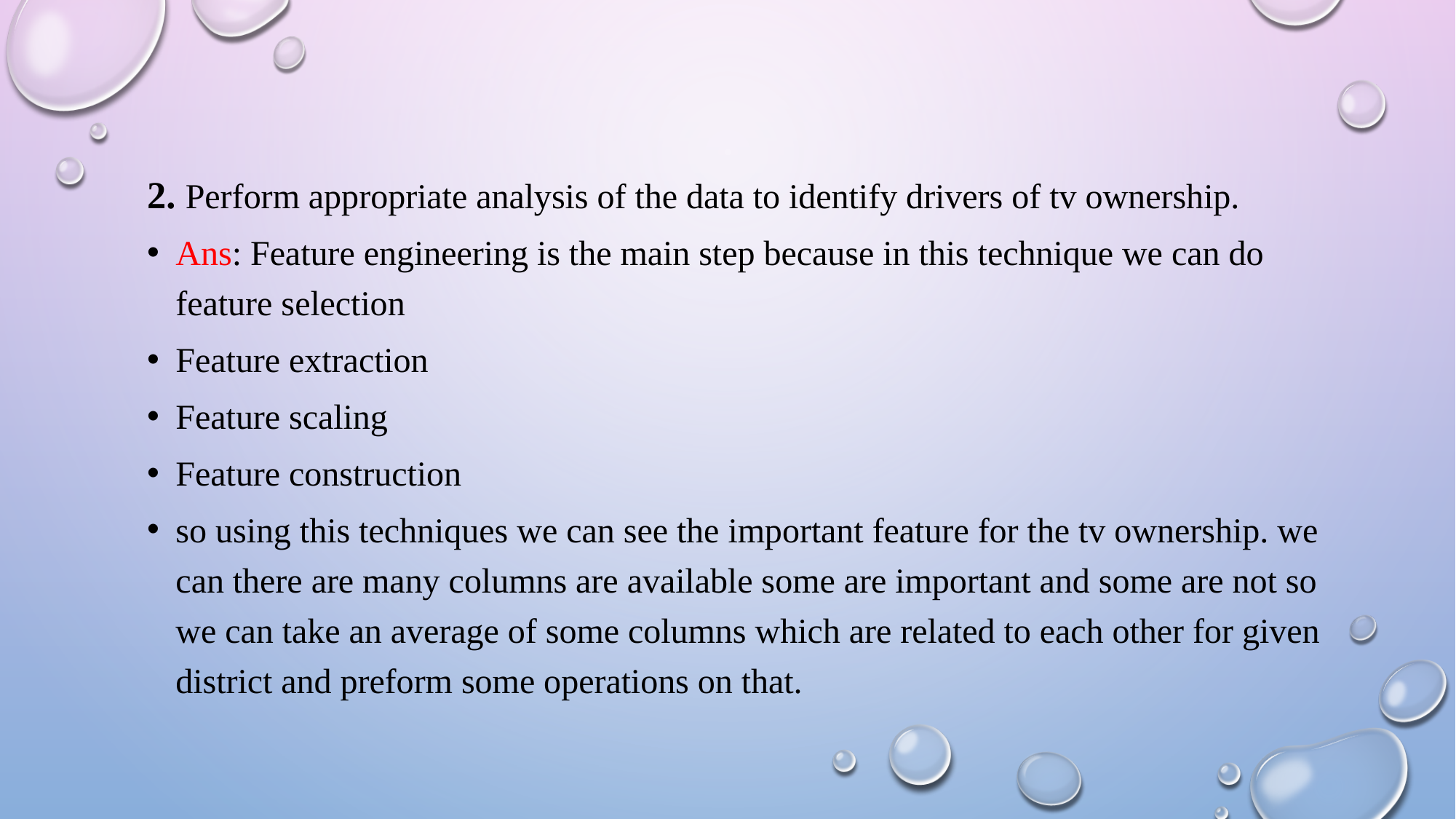

2. Perform appropriate analysis of the data to identify drivers of tv ownership.
Ans: Feature engineering is the main step because in this technique we can do feature selection
Feature extraction
Feature scaling
Feature construction
so using this techniques we can see the important feature for the tv ownership. we can there are many columns are available some are important and some are not so we can take an average of some columns which are related to each other for given district and preform some operations on that.